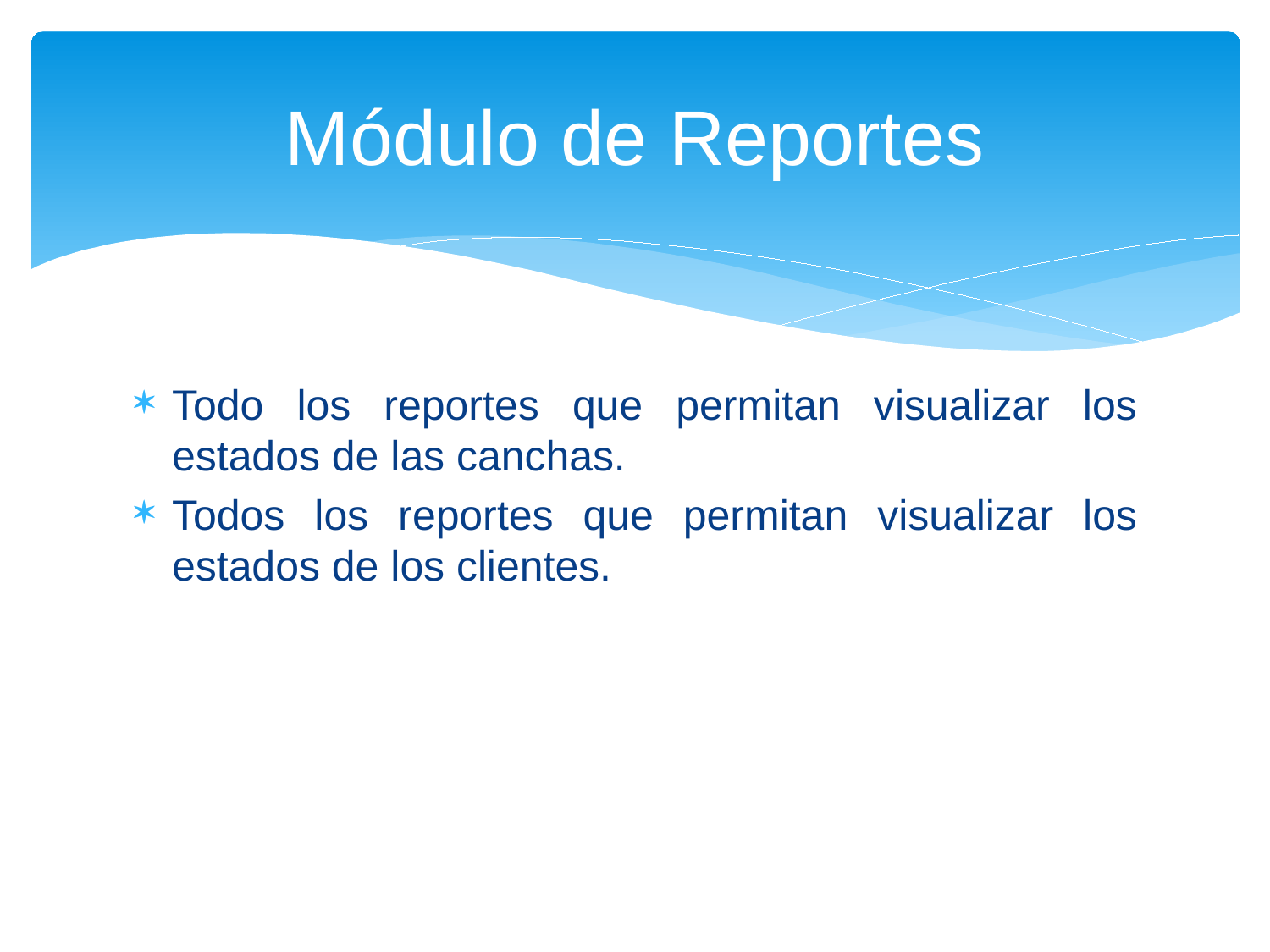

# Módulo de Reportes
Todo los reportes que permitan visualizar los estados de las canchas.
Todos los reportes que permitan visualizar los estados de los clientes.